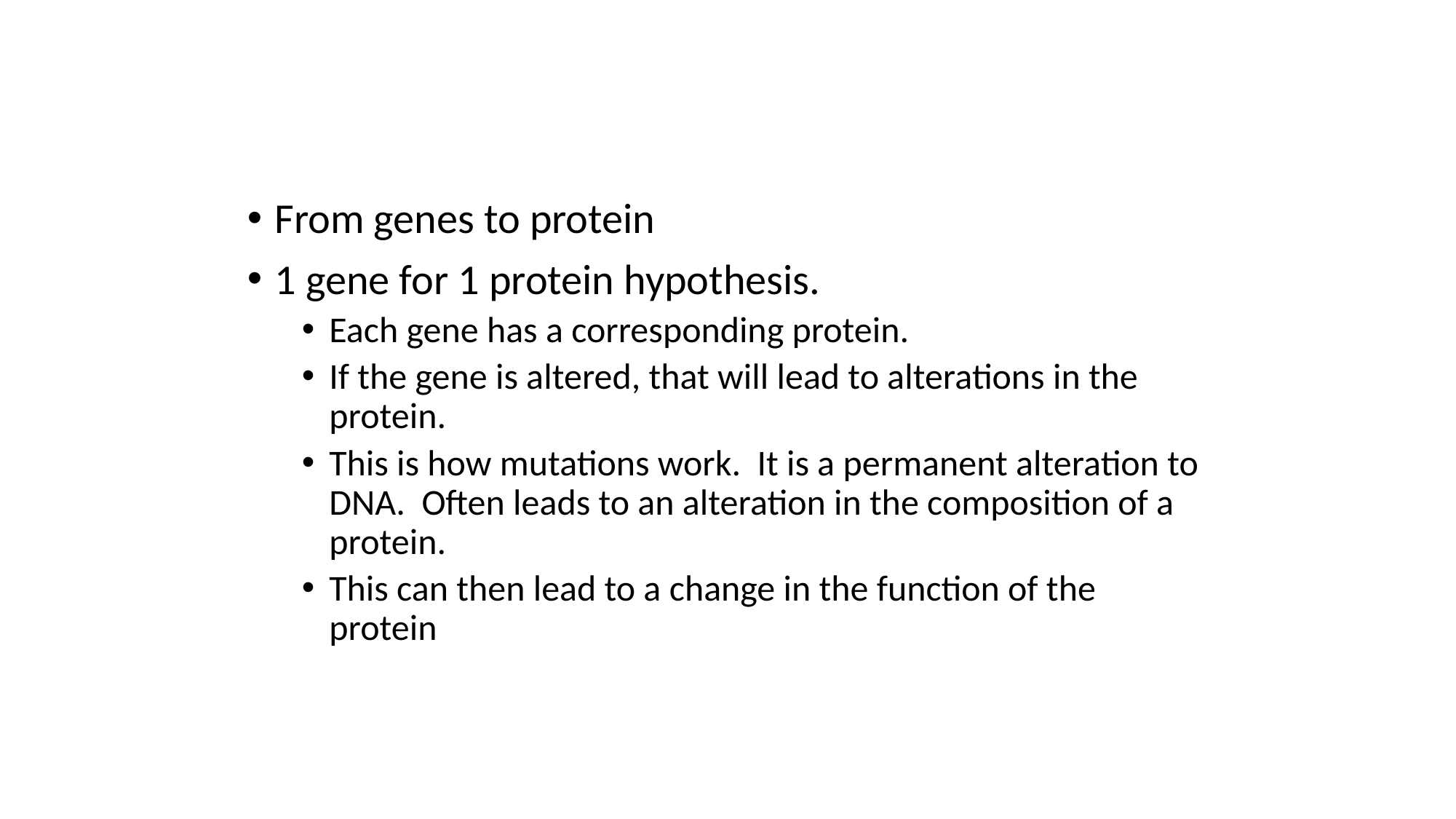

From genes to protein
1 gene for 1 protein hypothesis.
Each gene has a corresponding protein.
If the gene is altered, that will lead to alterations in the protein.
This is how mutations work.  It is a permanent alteration to DNA.  Often leads to an alteration in the composition of a protein.
This can then lead to a change in the function of the protein